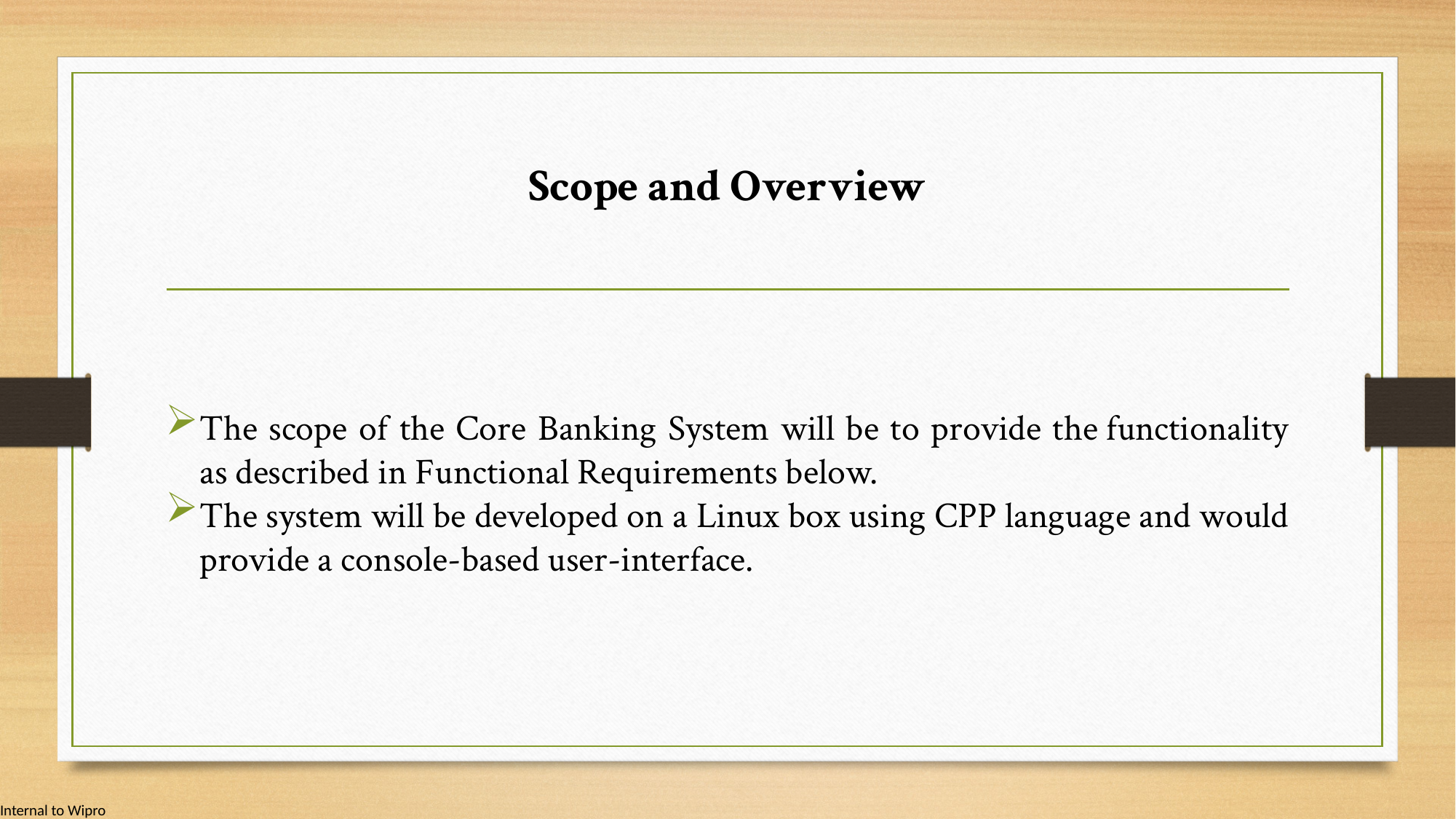

# Scope and Overview

The scope of the Core Banking System will be to provide the functionality as described in Functional Requirements below.
The system will be developed on a Linux box using CPP language and would provide a console-based user-interface.